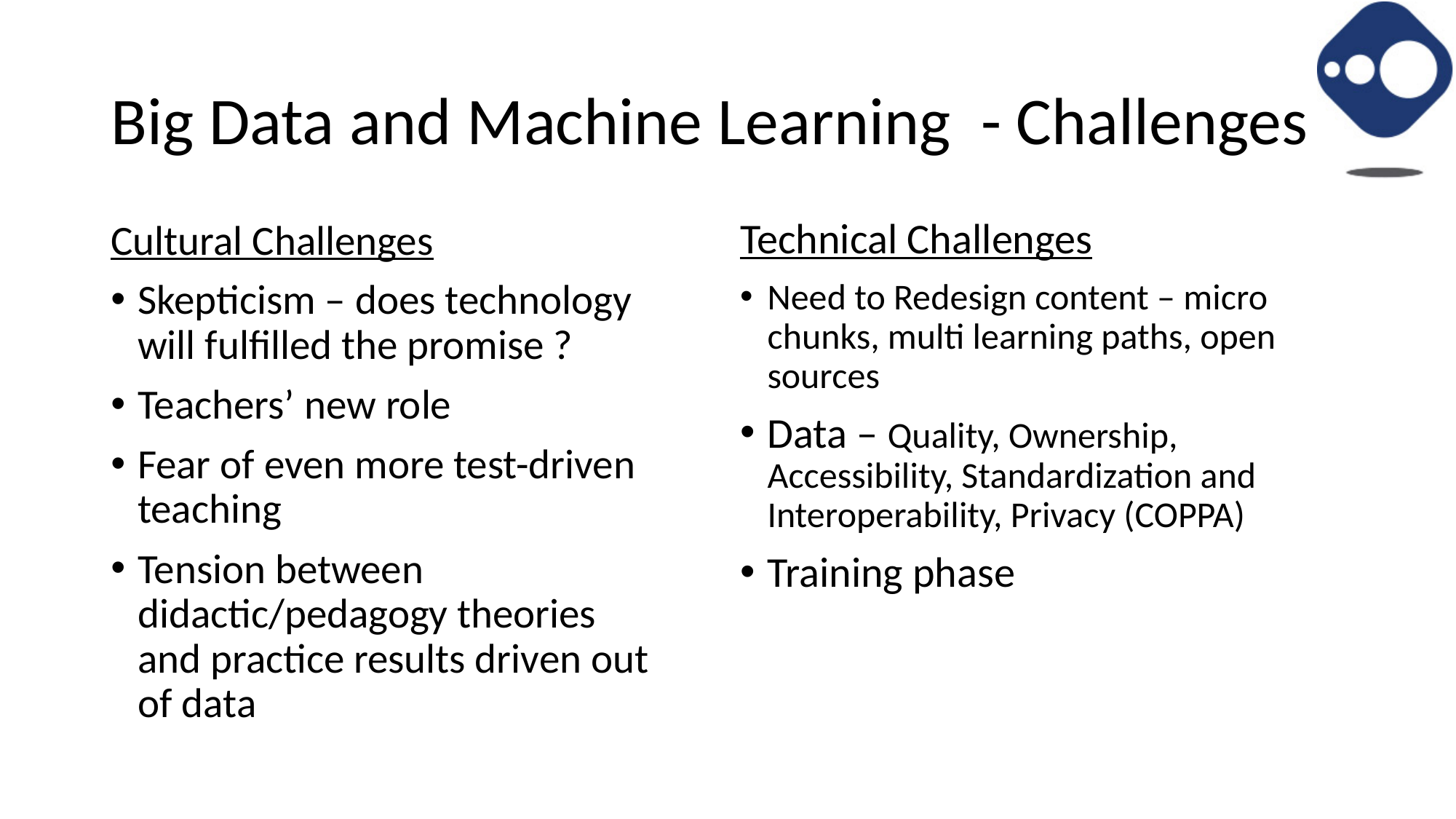

# Big Data and Machine Learning  - Challenges
Technical Challenges
Need to Redesign content – micro chunks, multi learning paths, open sources
Data – Quality, Ownership, Accessibility, Standardization and Interoperability, Privacy (COPPA)
Training phase

Cultural Challenges
Skepticism – does technology will fulfilled the promise ?
Teachers’ new role
Fear of even more test-driven teaching
Tension between didactic/pedagogy theories and practice results driven out of data